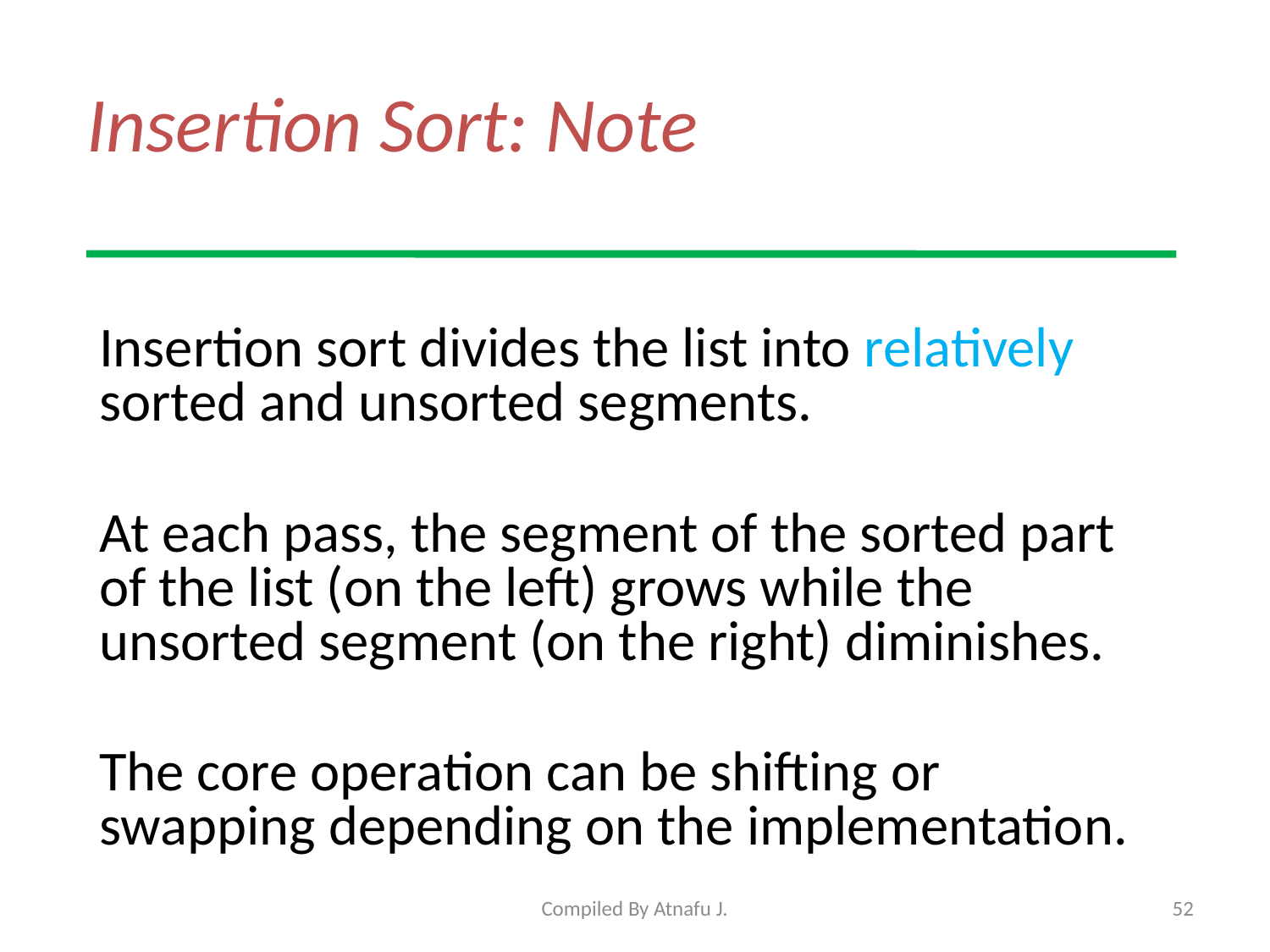

# Insertion Sort: Note
Insertion sort divides the list into relatively sorted and unsorted segments.

At each pass, the segment of the sorted part of the list (on the left) grows while the unsorted segment (on the right) diminishes.

The core operation can be shifting or swapping depending on the implementation.
Compiled By Atnafu J.
52